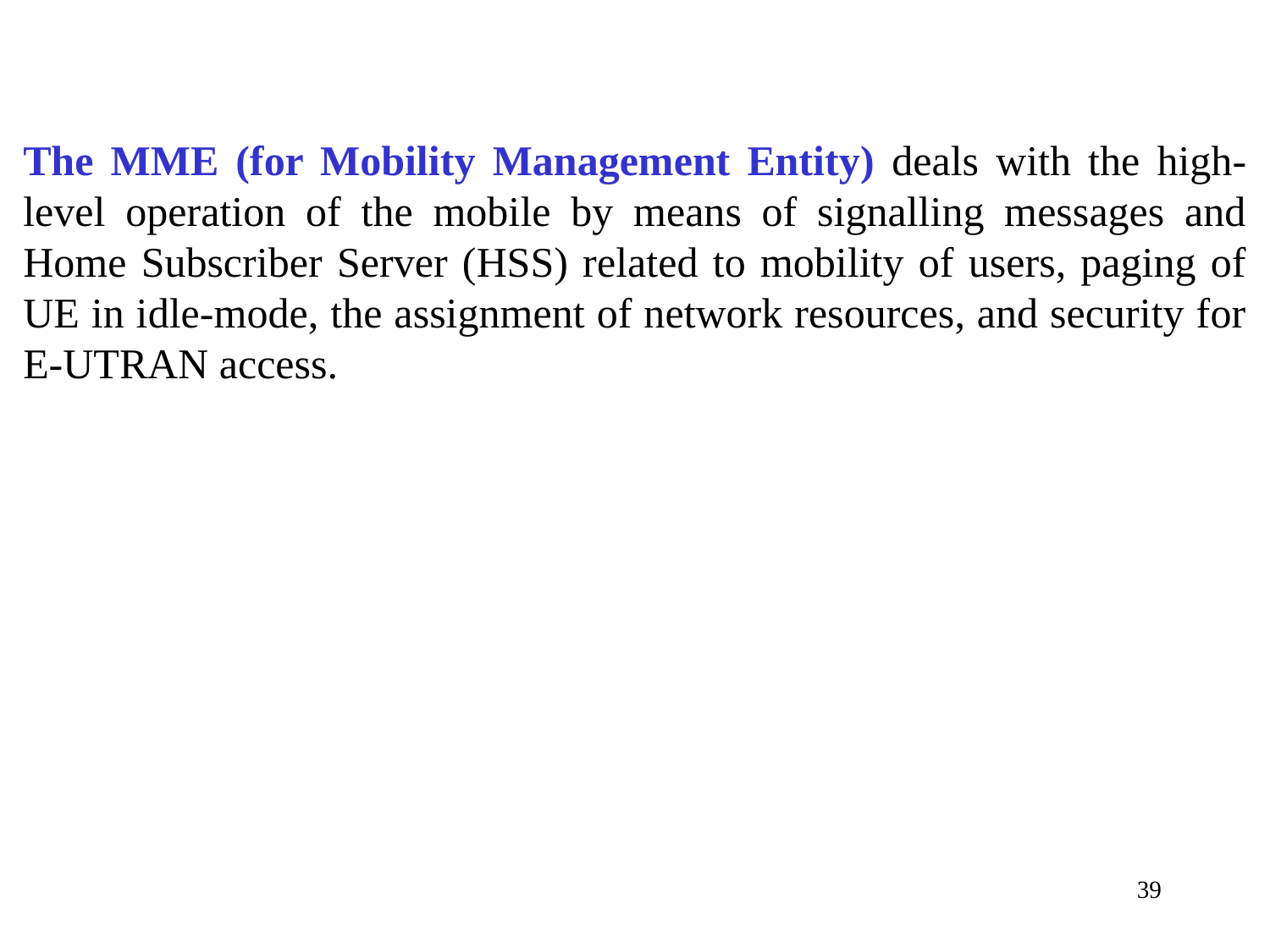

The MME (for Mobility Management Entity) deals with the high-level operation of the mobile by means of signalling messages and Home Subscriber Server (HSS) related to mobility of users, paging of UE in idle-mode, the assignment of network resources, and security for E-UTRAN access.
39